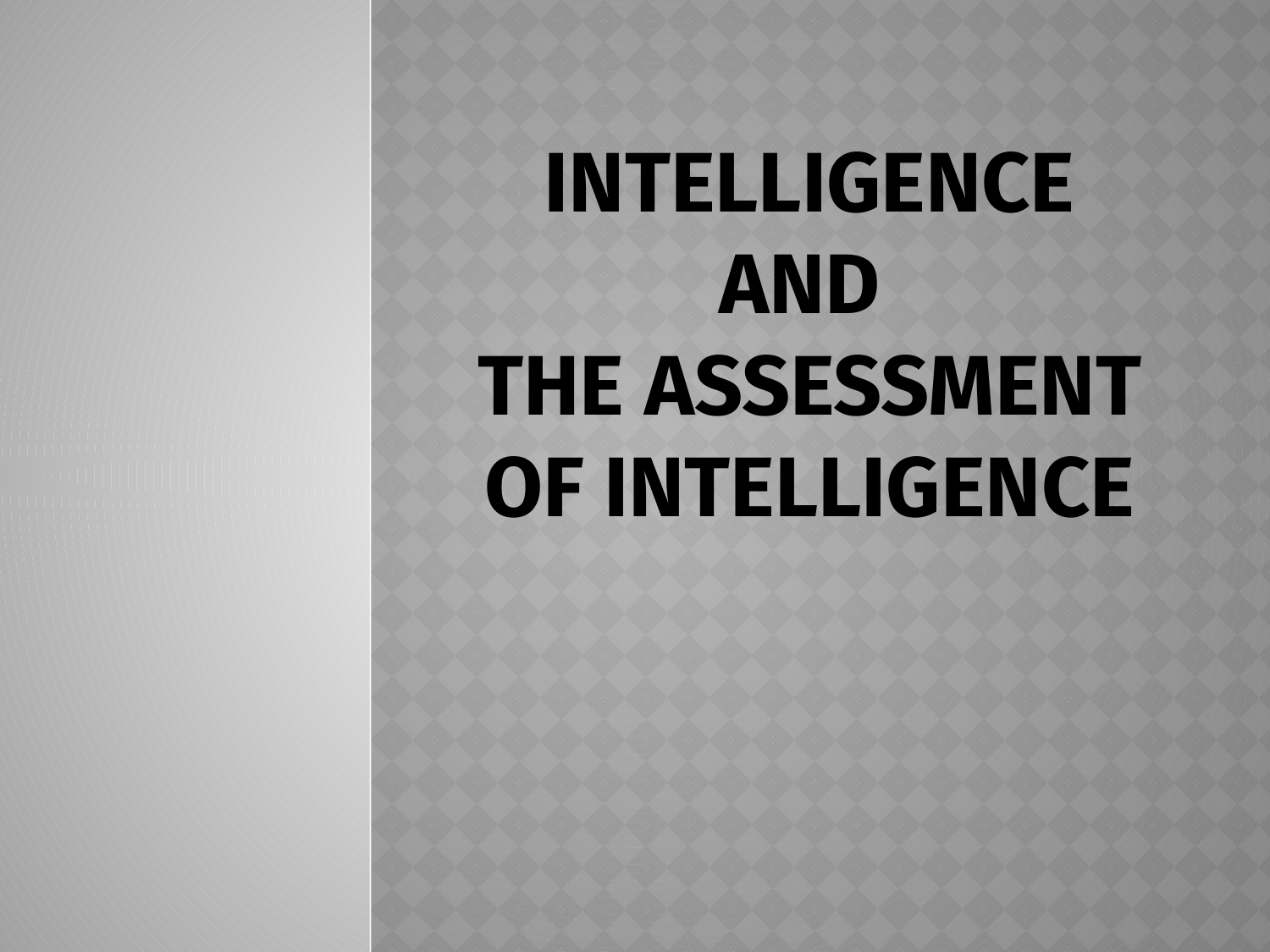

# Intelligence and the Assessment of Intelligence